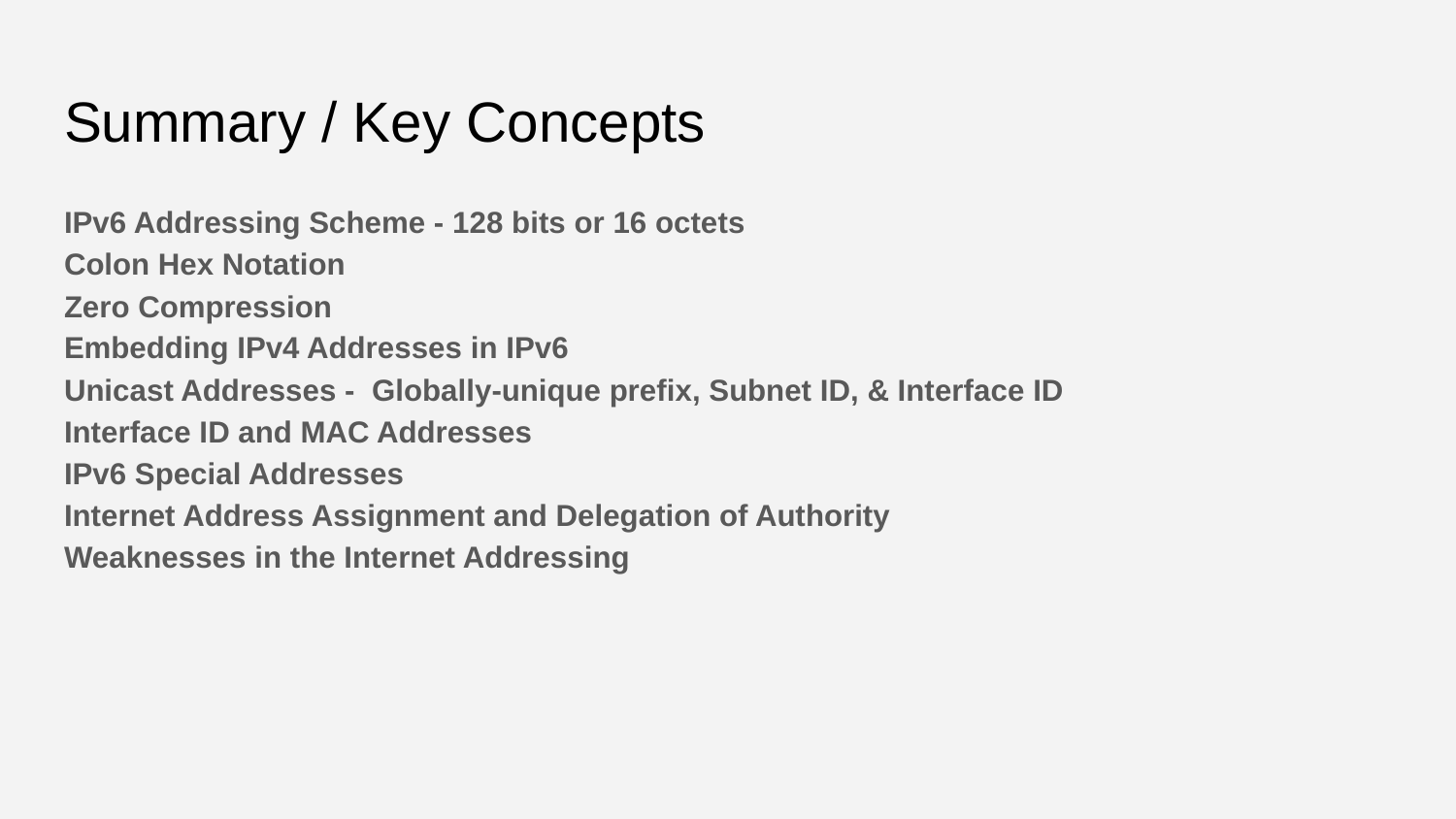

# Summary / Key Concepts
IPv6 Addressing Scheme - 128 bits or 16 octets
Colon Hex Notation
Zero Compression
Embedding IPv4 Addresses in IPv6
Unicast Addresses -  Globally-unique prefix, Subnet ID, & Interface ID
Interface ID and MAC Addresses
IPv6 Special Addresses
Internet Address Assignment and Delegation of Authority
Weaknesses in the Internet Addressing